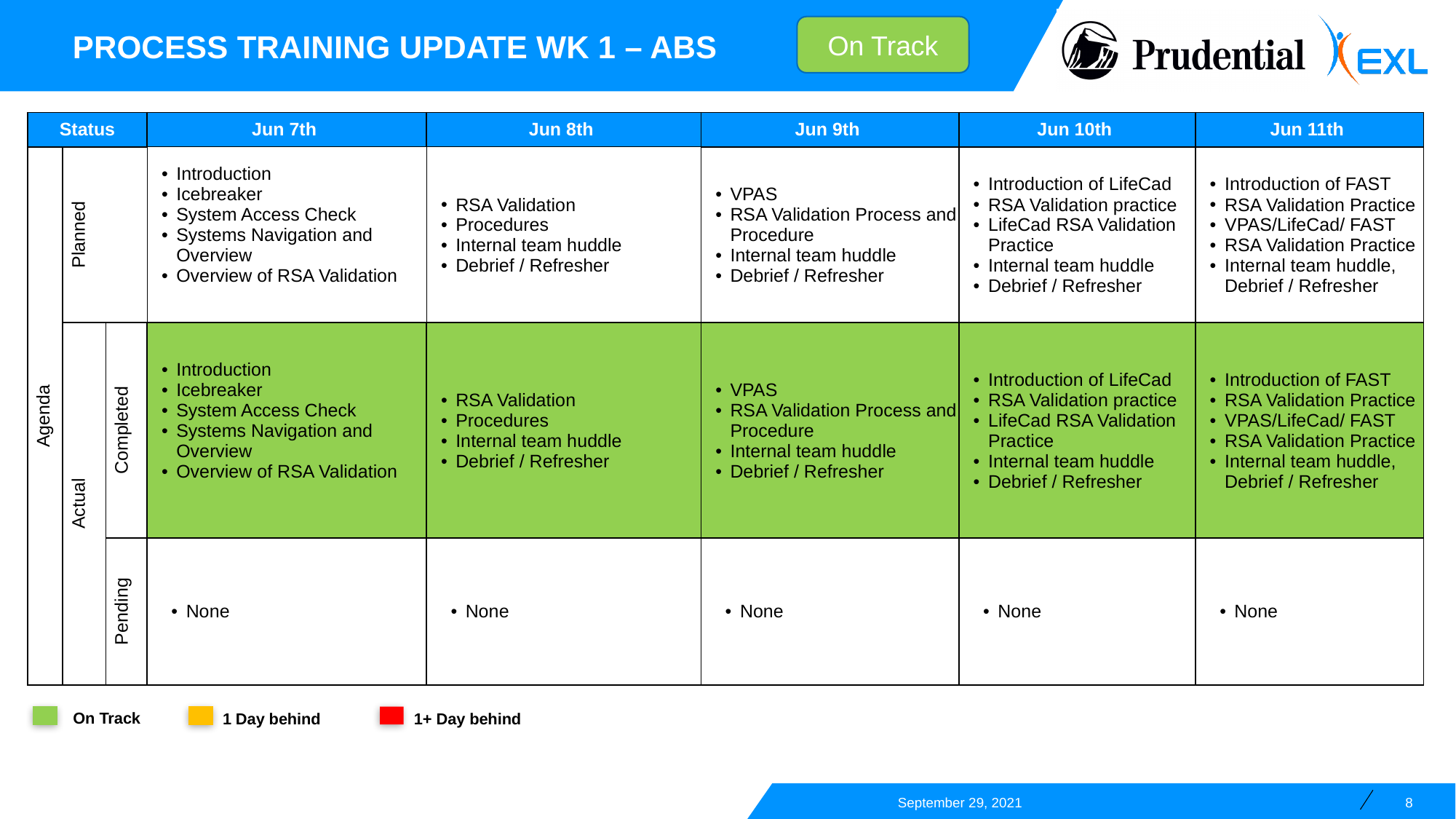

Process training update WK 1 – ABS
On Track
| Status |  |  | Jun 7th | Jun 8th | Jun 9th | Jun 10th | Jun 11th |
| --- | --- | --- | --- | --- | --- | --- | --- |
| Agenda | Planned |  | Introduction Icebreaker System Access Check Systems Navigation and Overview Overview of RSA Validation | RSA Validation Procedures Internal team huddle Debrief / Refresher | VPAS RSA Validation Process and Procedure Internal team huddle Debrief / Refresher | Introduction of LifeCad RSA Validation practice LifeCad RSA Validation Practice Internal team huddle Debrief / Refresher | Introduction of FAST RSA Validation Practice VPAS/LifeCad/ FAST RSA Validation Practice Internal team huddle, Debrief / Refresher |
|  | Actual | Completed | Introduction Icebreaker System Access Check Systems Navigation and Overview Overview of RSA Validation | RSA Validation Procedures Internal team huddle Debrief / Refresher | VPAS RSA Validation Process and Procedure Internal team huddle Debrief / Refresher | Introduction of LifeCad RSA Validation practice LifeCad RSA Validation Practice Internal team huddle Debrief / Refresher | Introduction of FAST RSA Validation Practice VPAS/LifeCad/ FAST RSA Validation Practice Internal team huddle, Debrief / Refresher |
|  |  | Pending | None | None | None | None | None |
On Track
1 Day behind
1+ Day behind